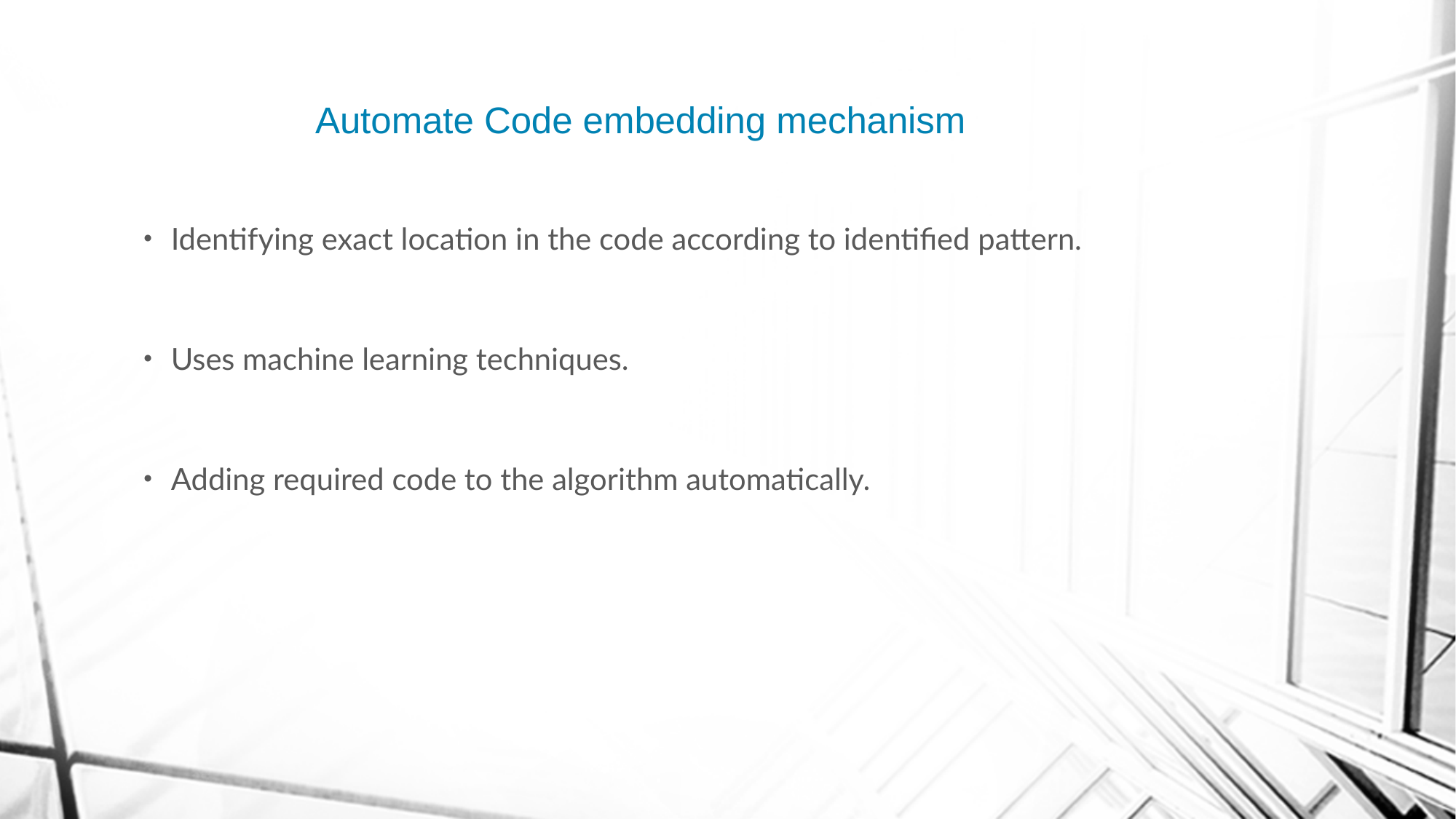

# Automate Code embedding mechanism
Identifying exact location in the code according to identified pattern.

Uses machine learning techniques.

Adding required code to the algorithm automatically.